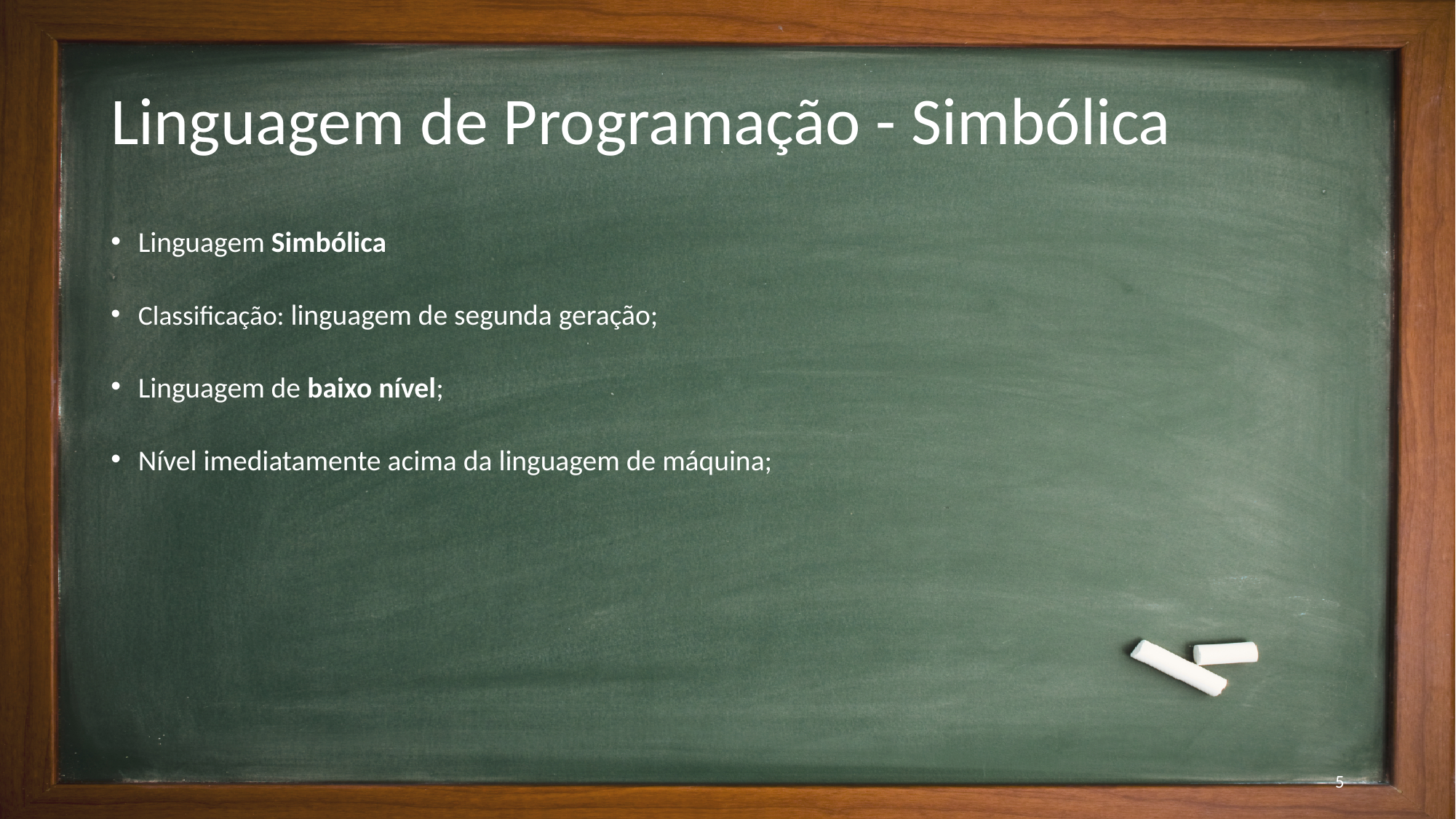

# Linguagem de Programação - Simbólica
Linguagem Simbólica
Classificação: linguagem de segunda geração;
Linguagem de baixo nível;
Nível imediatamente acima da linguagem de máquina;
5